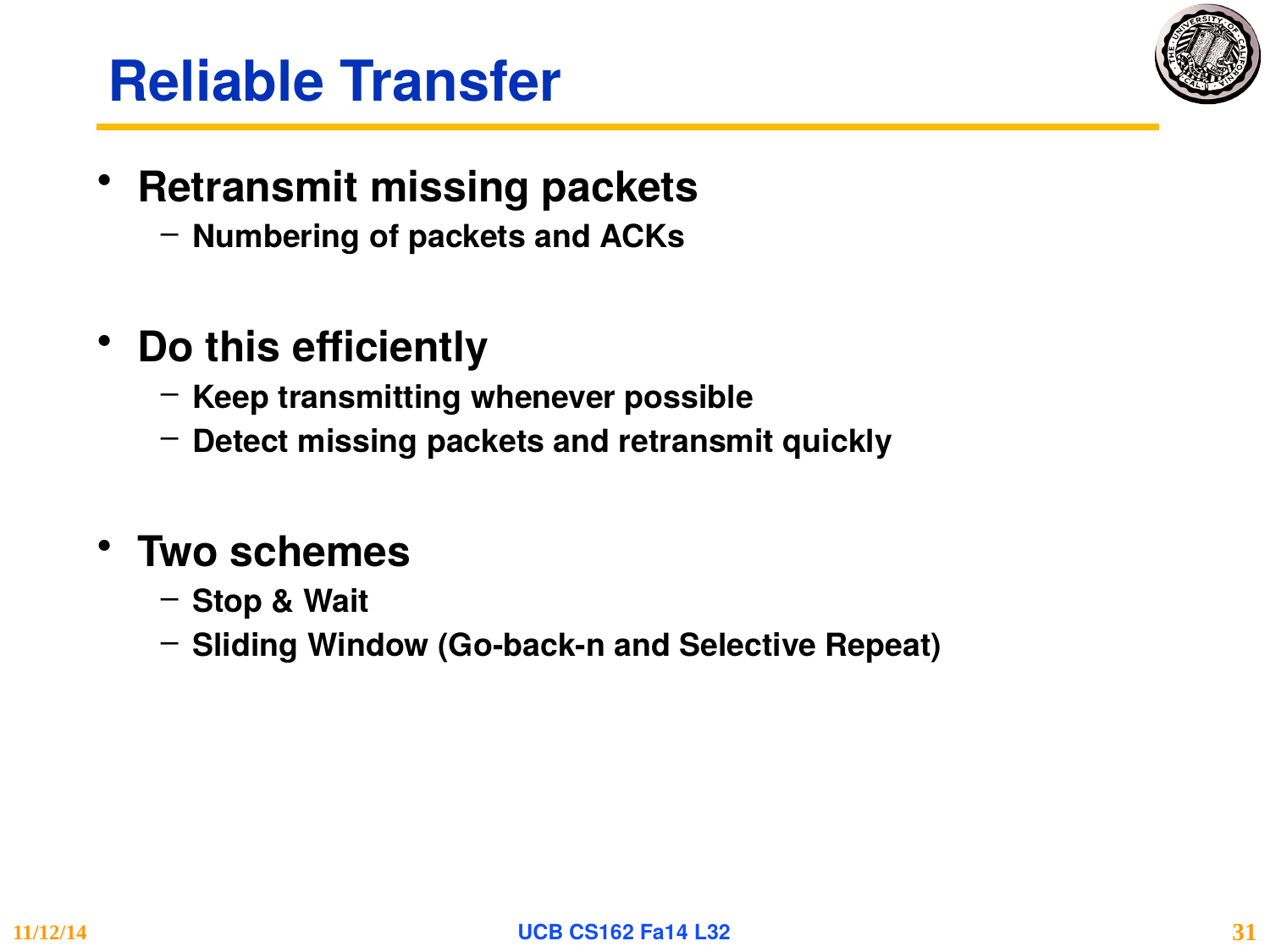

# Reliable Transfer
Retransmit missing packets
Numbering of packets and ACKs

Do this efficiently
Keep transmitting whenever possible
Detect missing packets and retransmit quickly

Two schemes
Stop & Wait
Sliding Window (Go-back-n and Selective Repeat)

11/12/14
UCB CS162 Fa14 L32
31